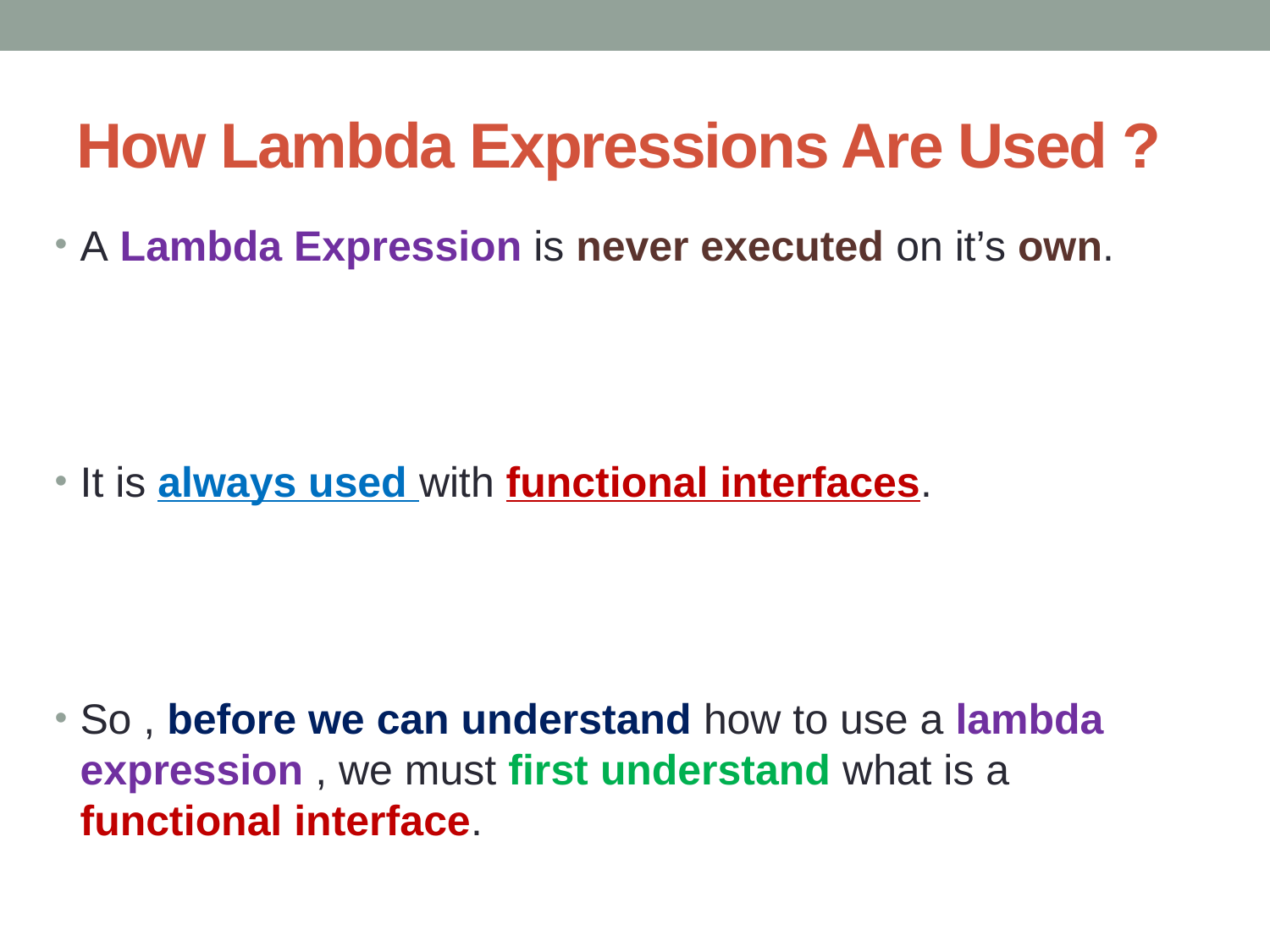

# How Lambda Expressions Are Used ?
A Lambda Expression is never executed on it’s own.

It is always used with functional interfaces.

So , before we can understand how to use a lambda expression , we must first understand what is a functional interface.